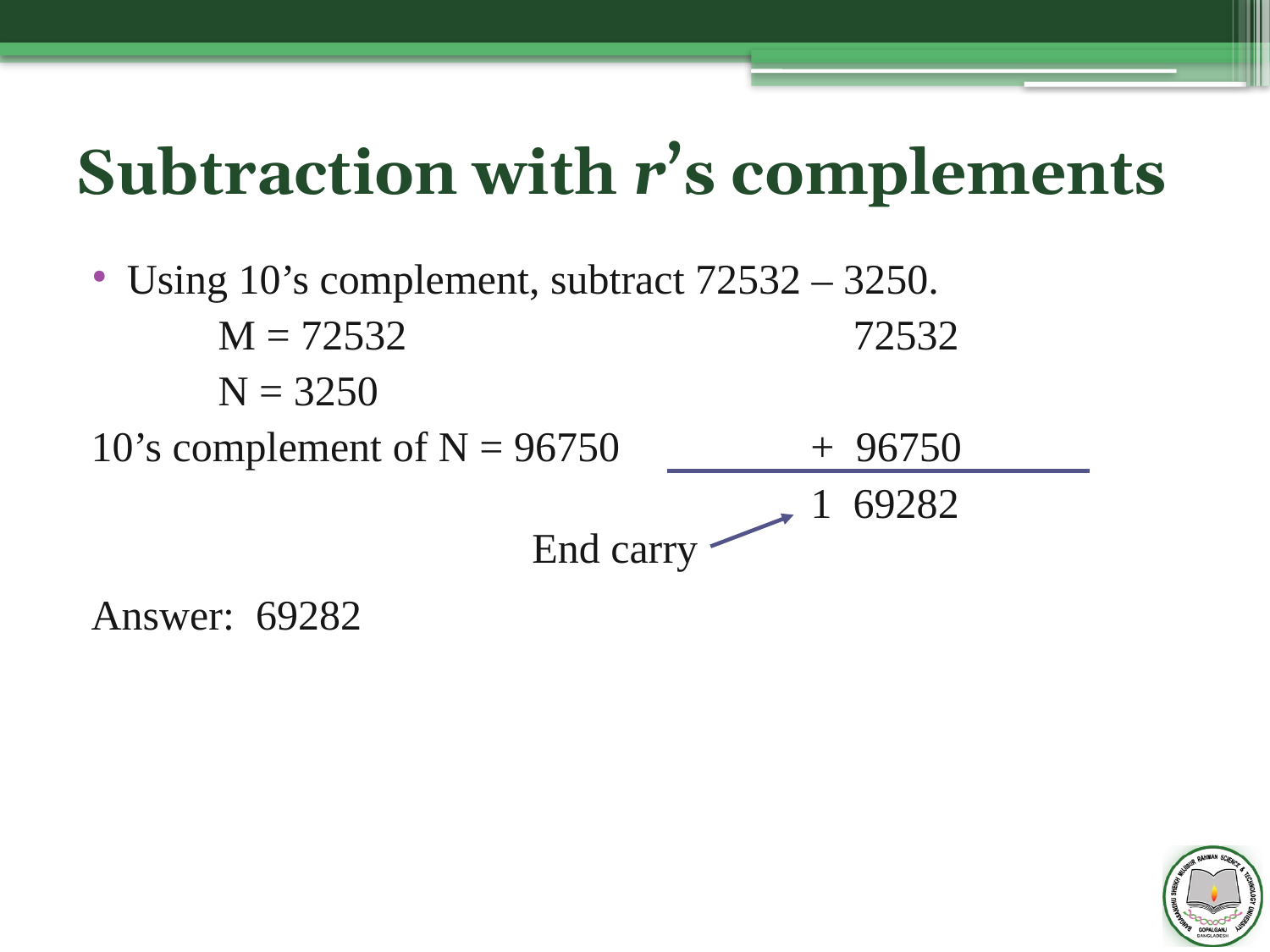

# Subtraction with r’s complements
Using 10’s complement, subtract 72532 – 3250.
	M = 72532				72532
	N = 3250
10’s complement of N = 96750	        +  96750
					        1  69282

Answer:  69282
End carry